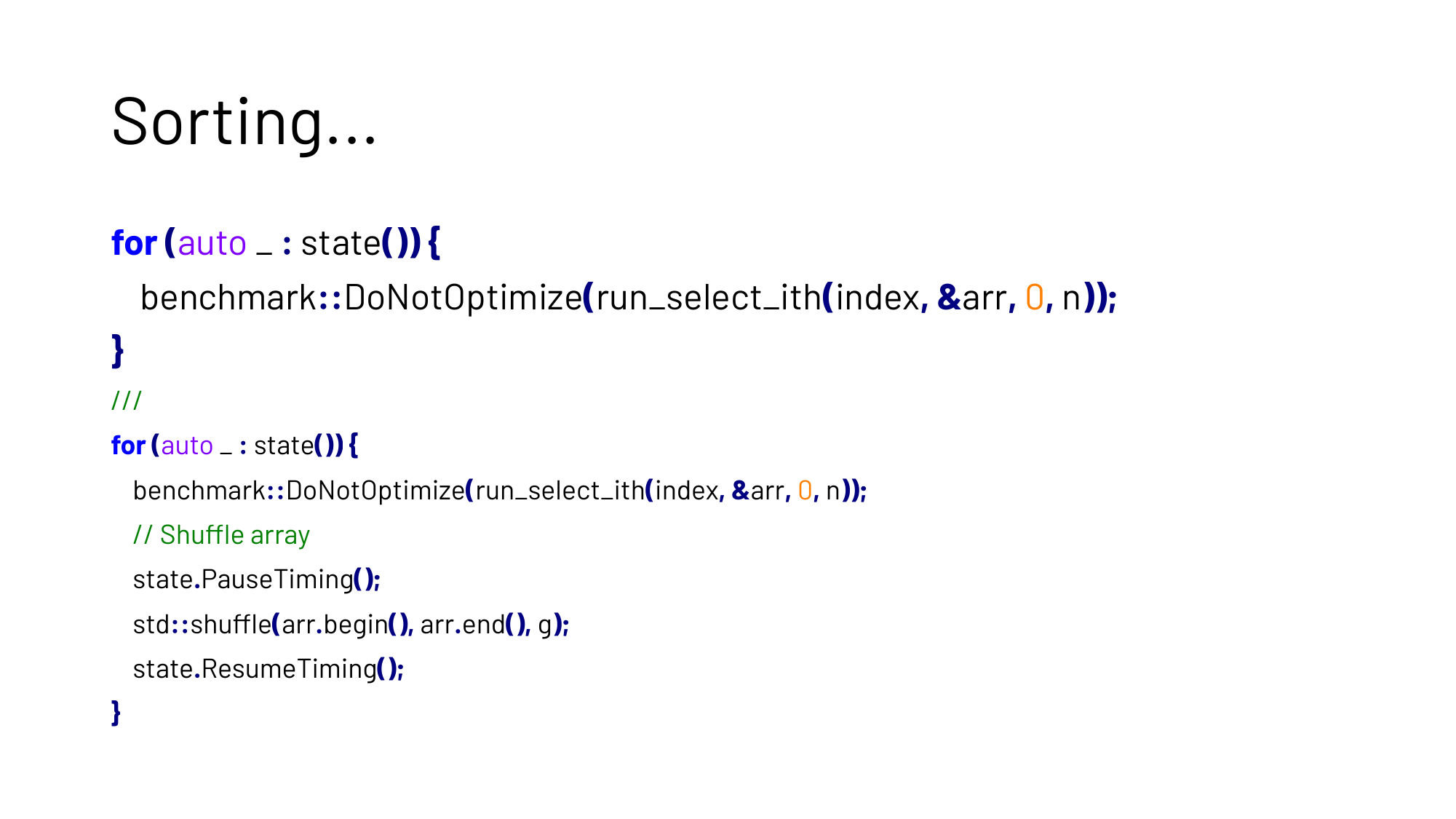

# Sorting...
for (auto _ : state()) {
    benchmark::DoNotOptimize(run_select_ith(index, &arr, 0, n));
}
///
for (auto _ : state()) {
    benchmark::DoNotOptimize(run_select_ith(index, &arr, 0, n));
    // Shuffle array
    state.PauseTiming();
    std::shuffle(arr.begin(), arr.end(), g);
    state.ResumeTiming();
}